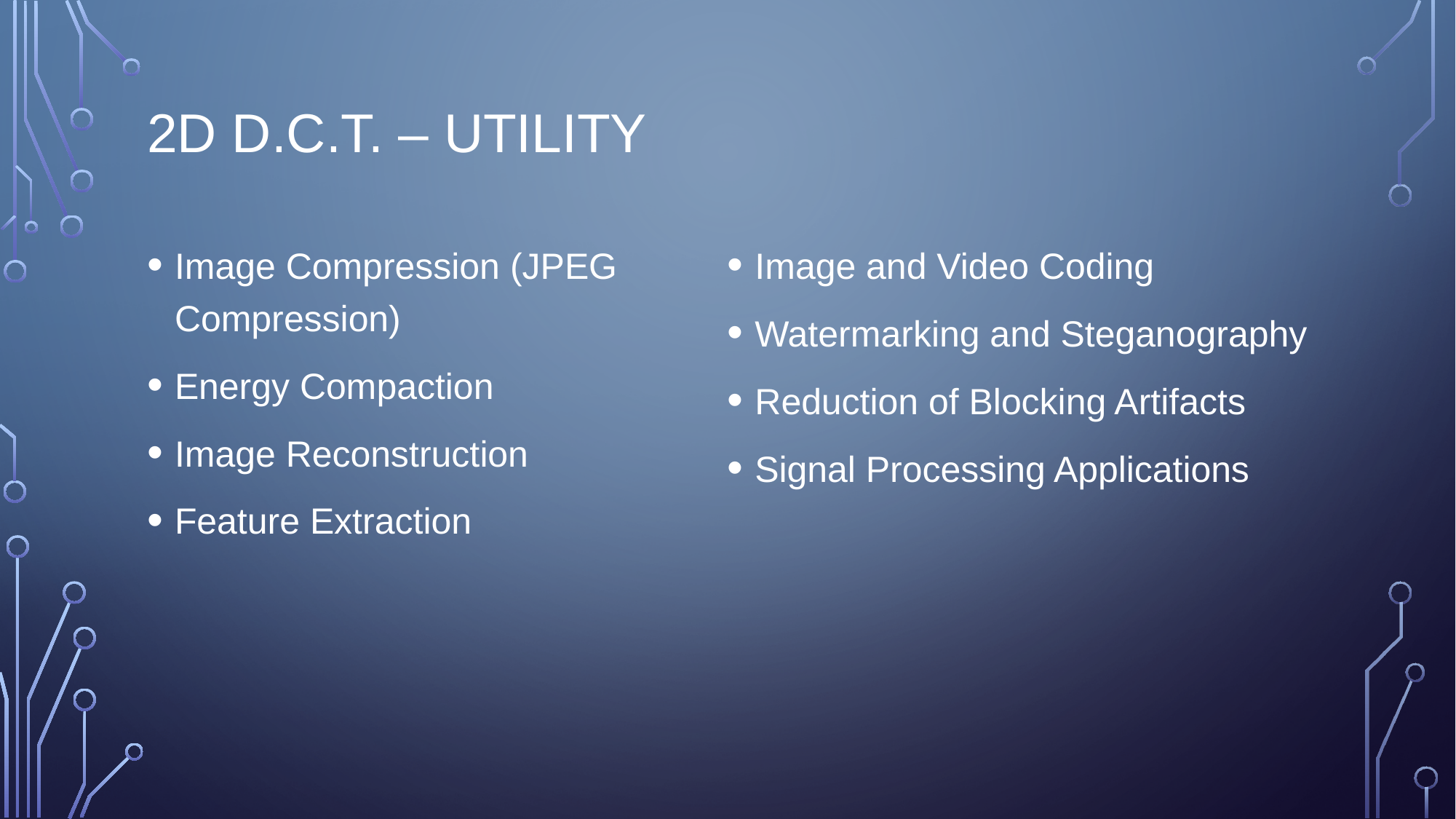

# 2D D.C.T. – Utility
Image Compression (JPEG Compression)
Energy Compaction
Image Reconstruction
Feature Extraction
Image and Video Coding
Watermarking and Steganography
Reduction of Blocking Artifacts
Signal Processing Applications